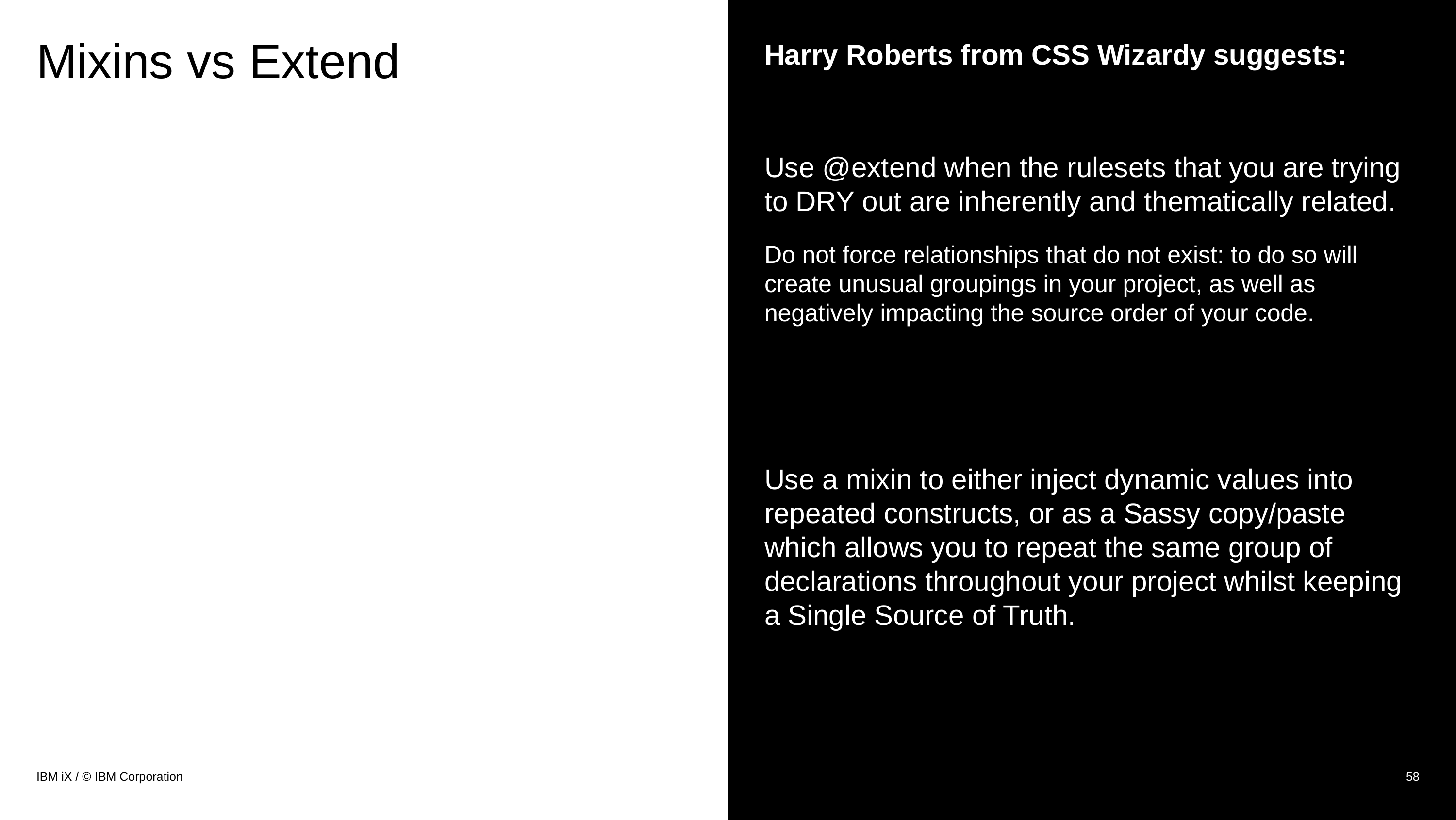

# Mixins vs Extend
Harry Roberts from CSS Wizardy suggests:

Use @extend when the rulesets that you are trying to DRY out are inherently and thematically related.
Do not force relationships that do not exist: to do so will create unusual groupings in your project, as well as negatively impacting the source order of your code.

Use a mixin to either inject dynamic values into repeated constructs, or as a Sassy copy/paste which allows you to repeat the same group of declarations throughout your project whilst keeping a Single Source of Truth.
IBM iX / © IBM Corporation
58